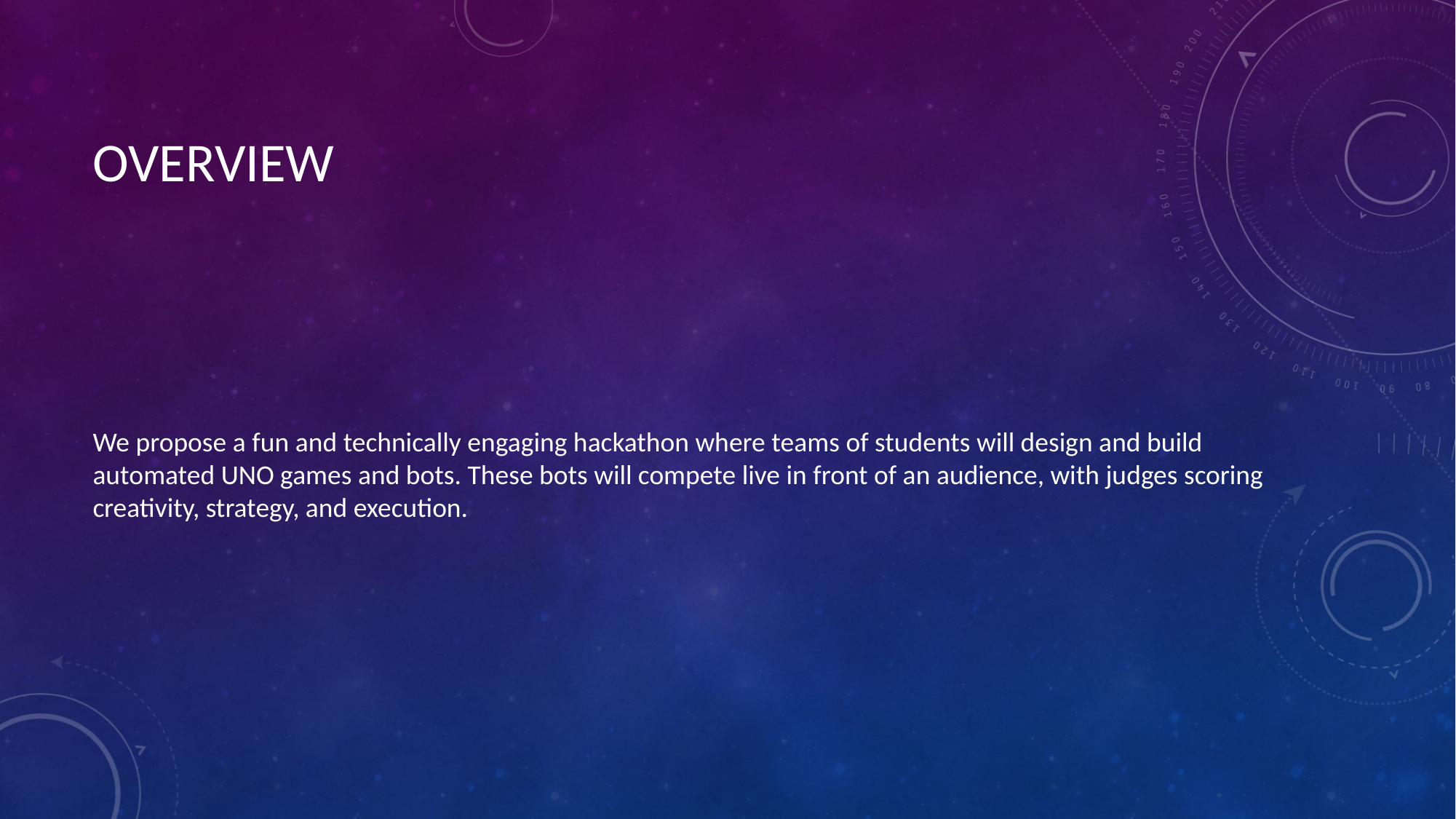

# overview
We propose a fun and technically engaging hackathon where teams of students will design and build automated UNO games and bots. These bots will compete live in front of an audience, with judges scoring creativity, strategy, and execution.